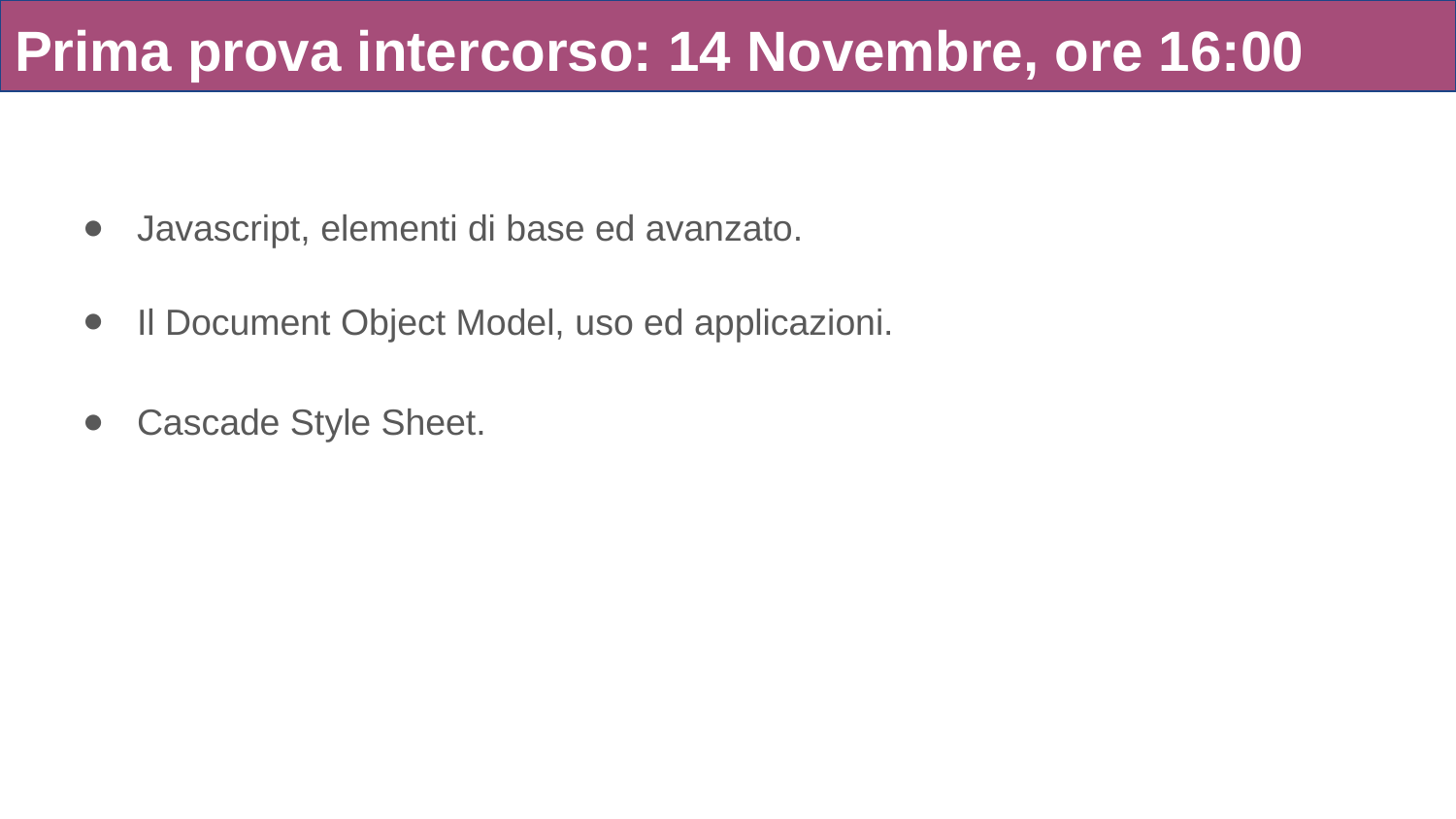

# Prima prova intercorso: 14 Novembre, ore 16:00

Javascript, elementi di base ed avanzato.
Il Document Object Model, uso ed applicazioni.
Cascade Style Sheet.